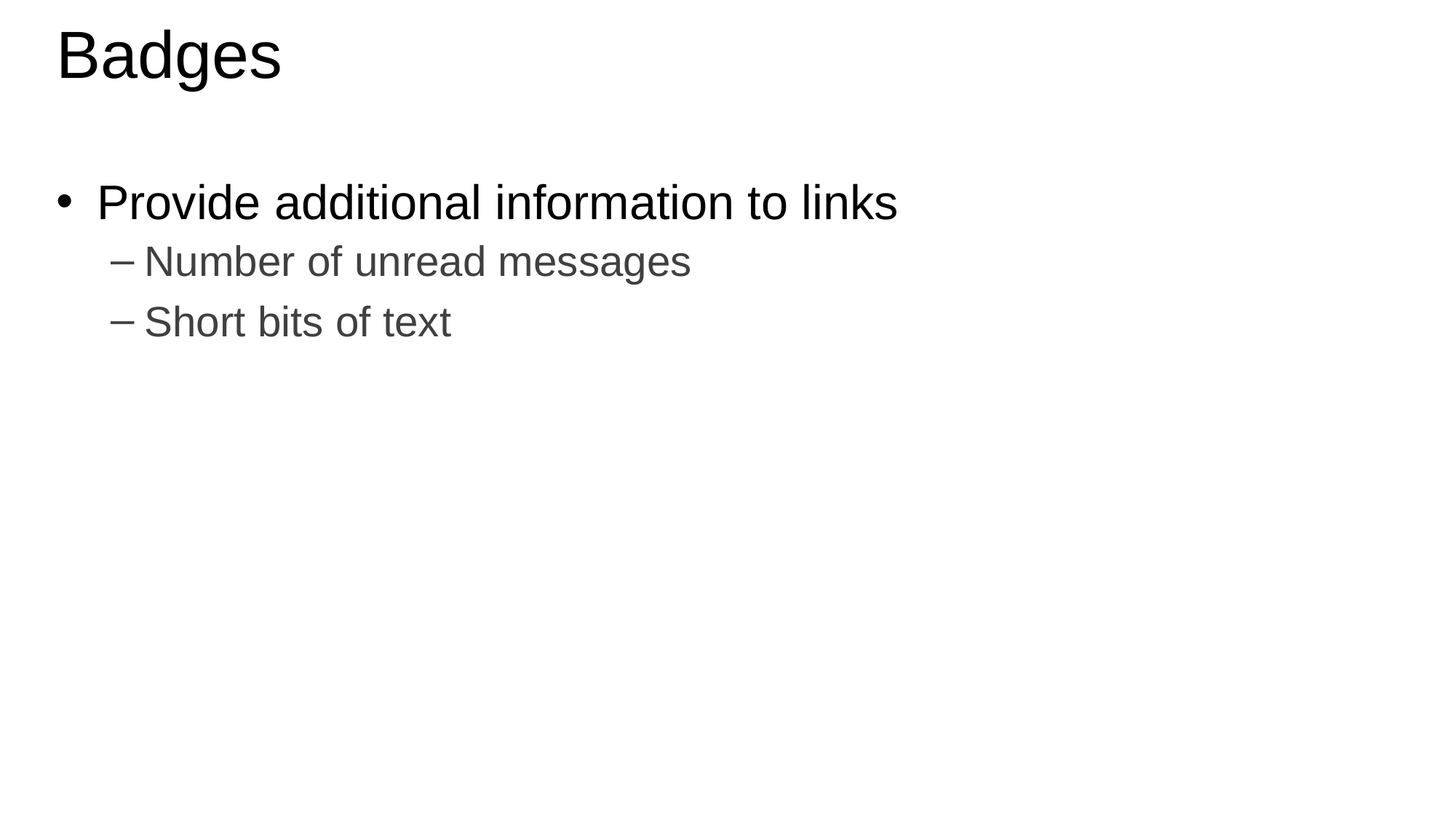

# Badges
Provide additional information to links
Number of unread messages
Short bits of text